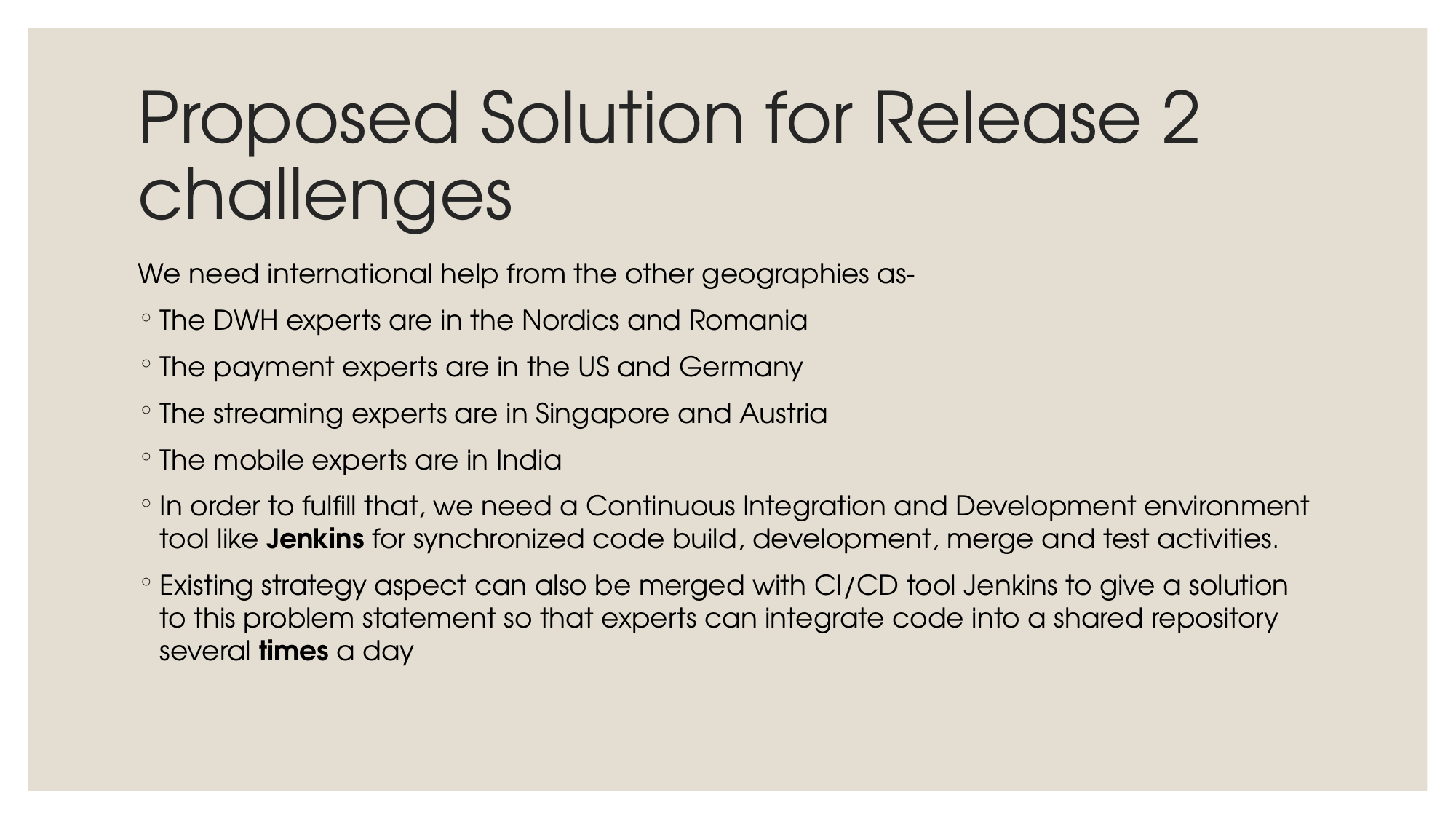

# Proposed Solution for Release 2 challenges
We need international help from the other geographies as-
The DWH experts are in the Nordics and Romania
The payment experts are in the US and Germany
The streaming experts are in Singapore and Austria
The mobile experts are in India
In order to fulfill that, we need a Continuous Integration and Development environment tool like Jenkins for synchronized code build, development, merge and test activities.
Existing strategy aspect can also be merged with CI/CD tool Jenkins to give a solution to this problem statement so that experts can integrate code into a shared repository several times a day